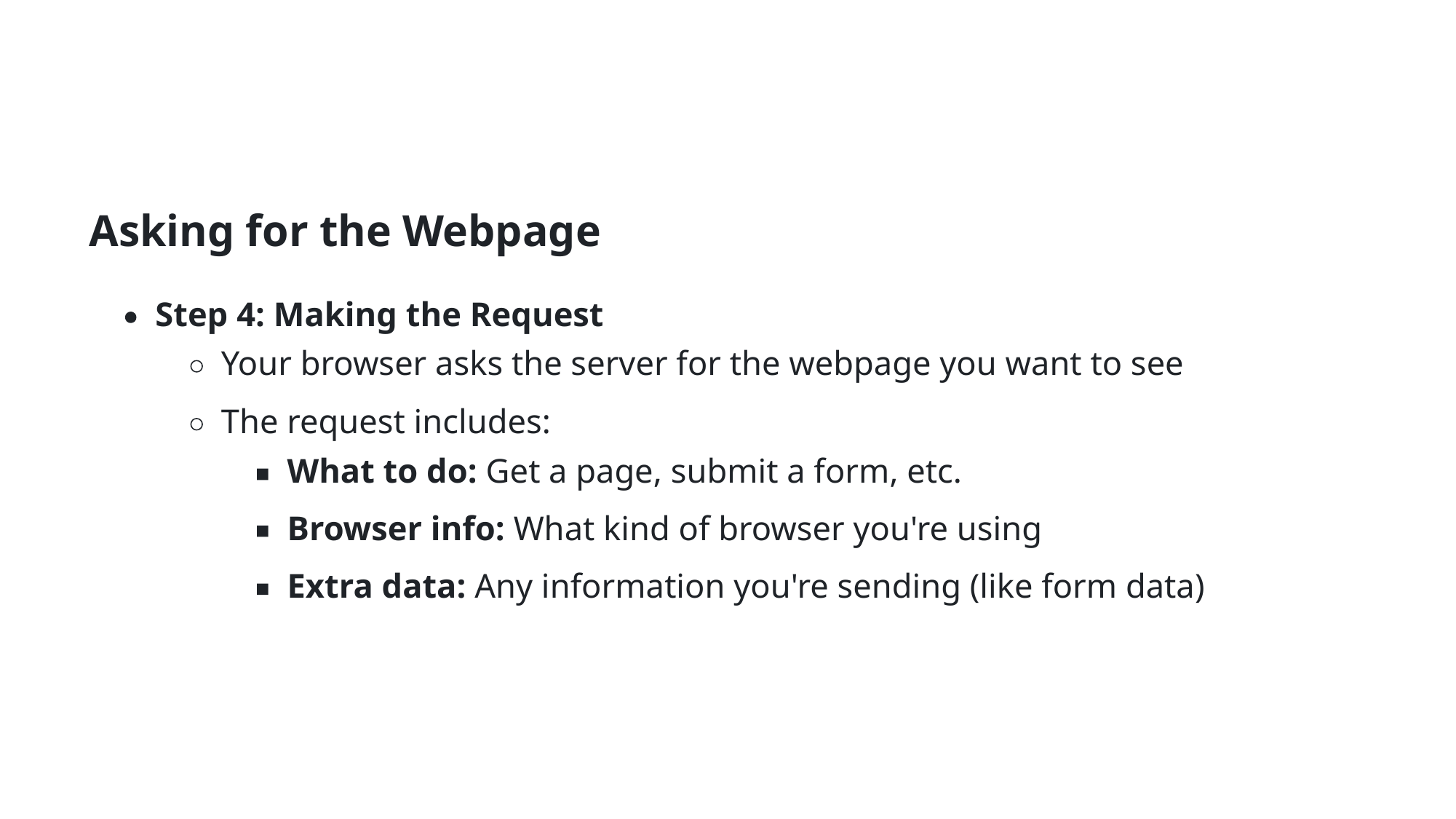

Asking for the Webpage
Step 4: Making the Request

Your browser asks the server for the webpage you want to see

The request includes:

What to do: Get a page, submit a form, etc.

Browser info: What kind of browser you're using

Extra data: Any information you're sending (like form data)